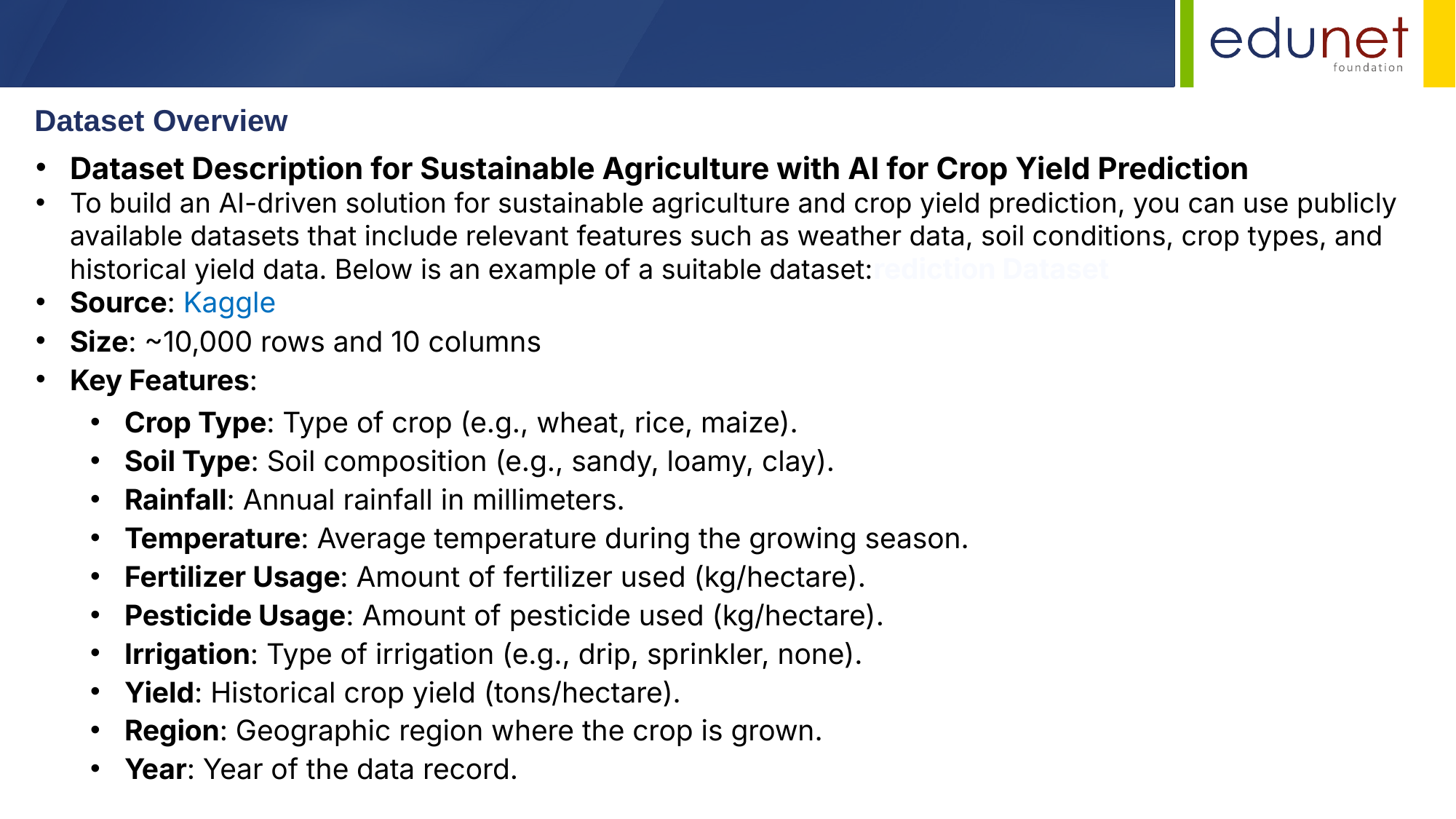

Dataset Overview
Dataset Description for Sustainable Agriculture with AI for Crop Yield Prediction
To build an AI-driven solution for sustainable agriculture and crop yield prediction, you can use publicly available datasets that include relevant features such as weather data, soil conditions, crop types, and historical yield data. Below is an example of a suitable dataset:rediction Dataset
Source: Kaggle
Size: ~10,000 rows and 10 columns
Key Features:
Crop Type: Type of crop (e.g., wheat, rice, maize).
Soil Type: Soil composition (e.g., sandy, loamy, clay).
Rainfall: Annual rainfall in millimeters.
Temperature: Average temperature during the growing season.
Fertilizer Usage: Amount of fertilizer used (kg/hectare).
Pesticide Usage: Amount of pesticide used (kg/hectare).
Irrigation: Type of irrigation (e.g., drip, sprinkler, none).
Yield: Historical crop yield (tons/hectare).
Region: Geographic region where the crop is grown.
Year: Year of the data record.